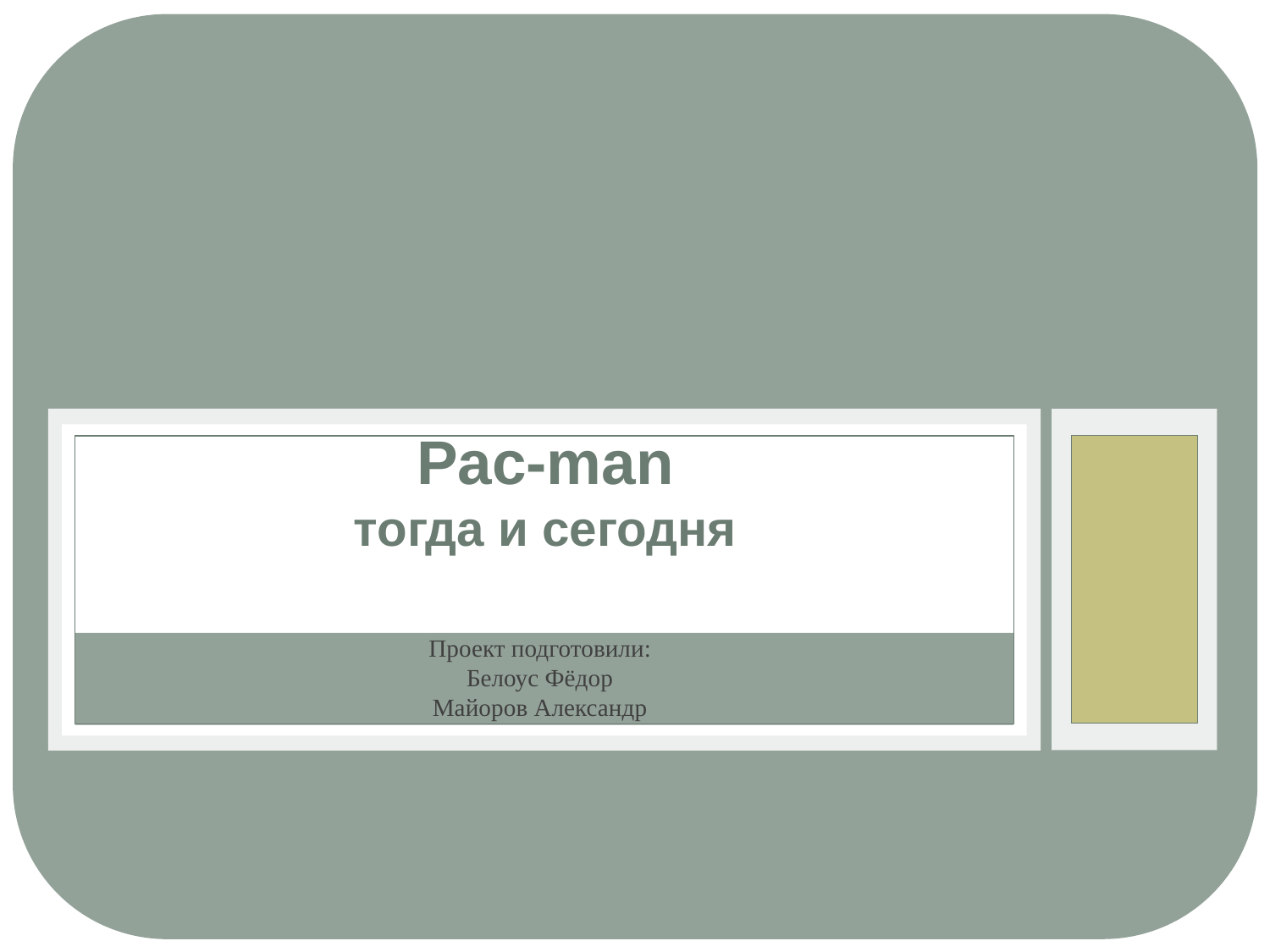

Pac-man
тогда и сегодня
Проект подготовили:
Белоус Фёдор
Майоров Александр